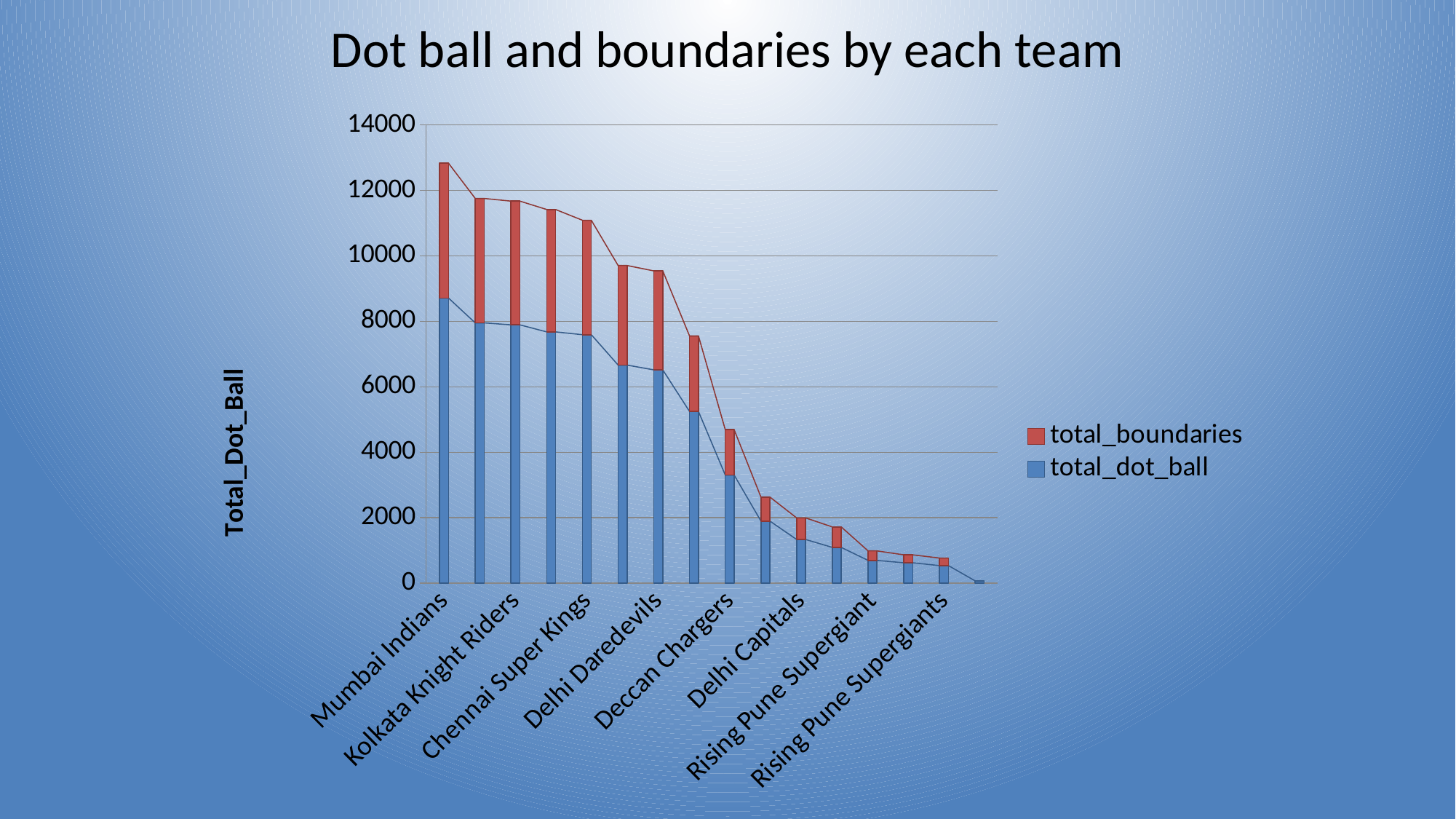

# Dot ball and boundaries by each team

[unsupported chart]